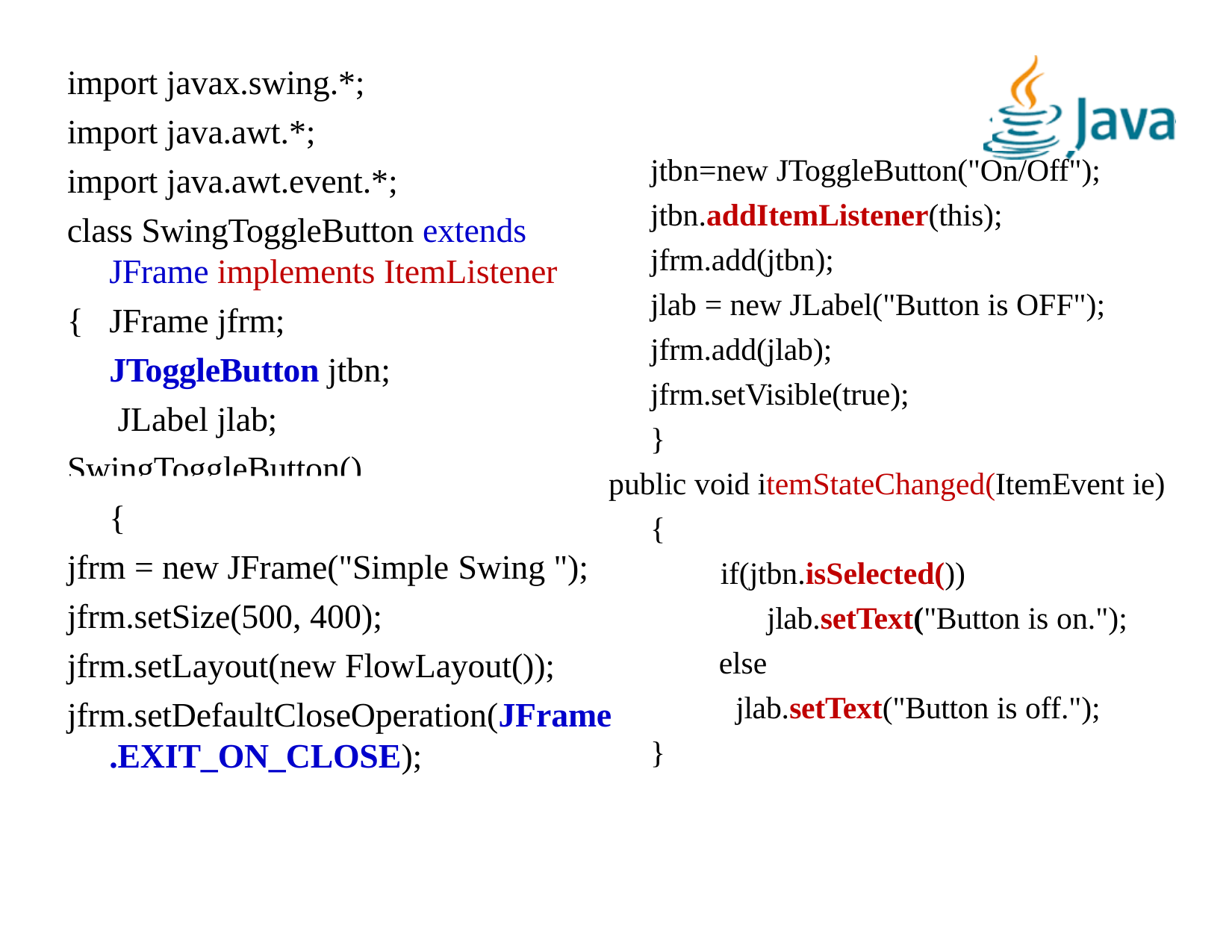

# import javax.swing.*;  import java.awt.*;  import java.awt.event.*;
jtbn=new JToggleButton("On/Off");  jtbn.addItemListener(this);  jfrm.add(jtbn);
jlab = new JLabel("Button is OFF");  jfrm.add(jlab);
jfrm.setVisible(true);
}
public void itemStateChanged(ItemEvent ie)
class SwingToggleButton extends  JFrame implements ItemListener
{	JFrame jfrm;  JToggleButton jtbn;  JLabel jlab;
SwingToggleButton()

{
jfrm = new JFrame("Simple Swing ");  jfrm.setSize(500, 400);  jfrm.setLayout(new FlowLayout());  jfrm.setDefaultCloseOperation(JFrame
.EXIT_ON_CLOSE);
{
if(jtbn.isSelected())  jlab.setText("Button is on.");
else
jlab.setText("Button is off.");
}